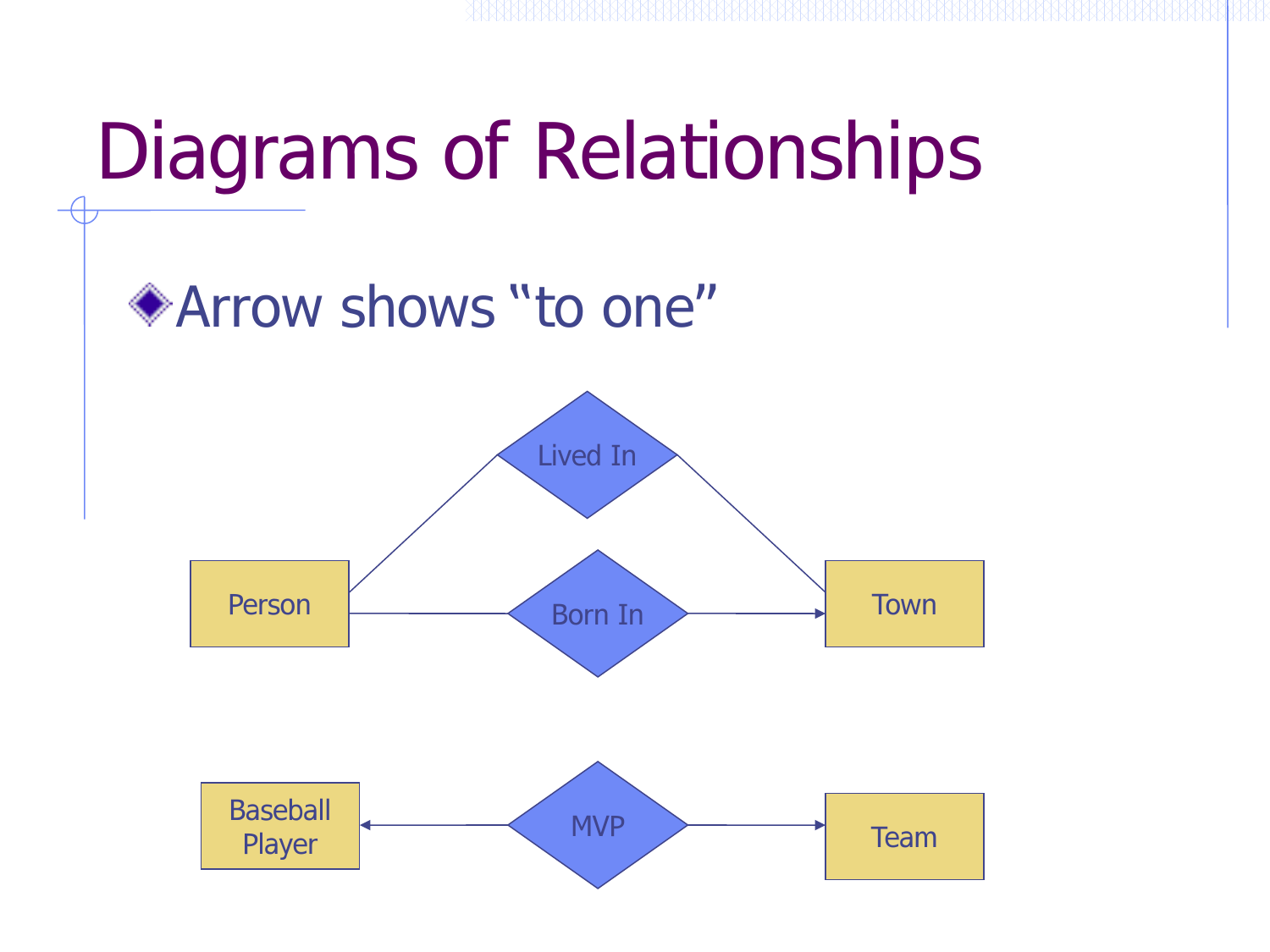

# Diagrams of Relationships
Arrow shows “to one”
Lived In

Born In
Person
Town

MVP
Baseball
Player
Team